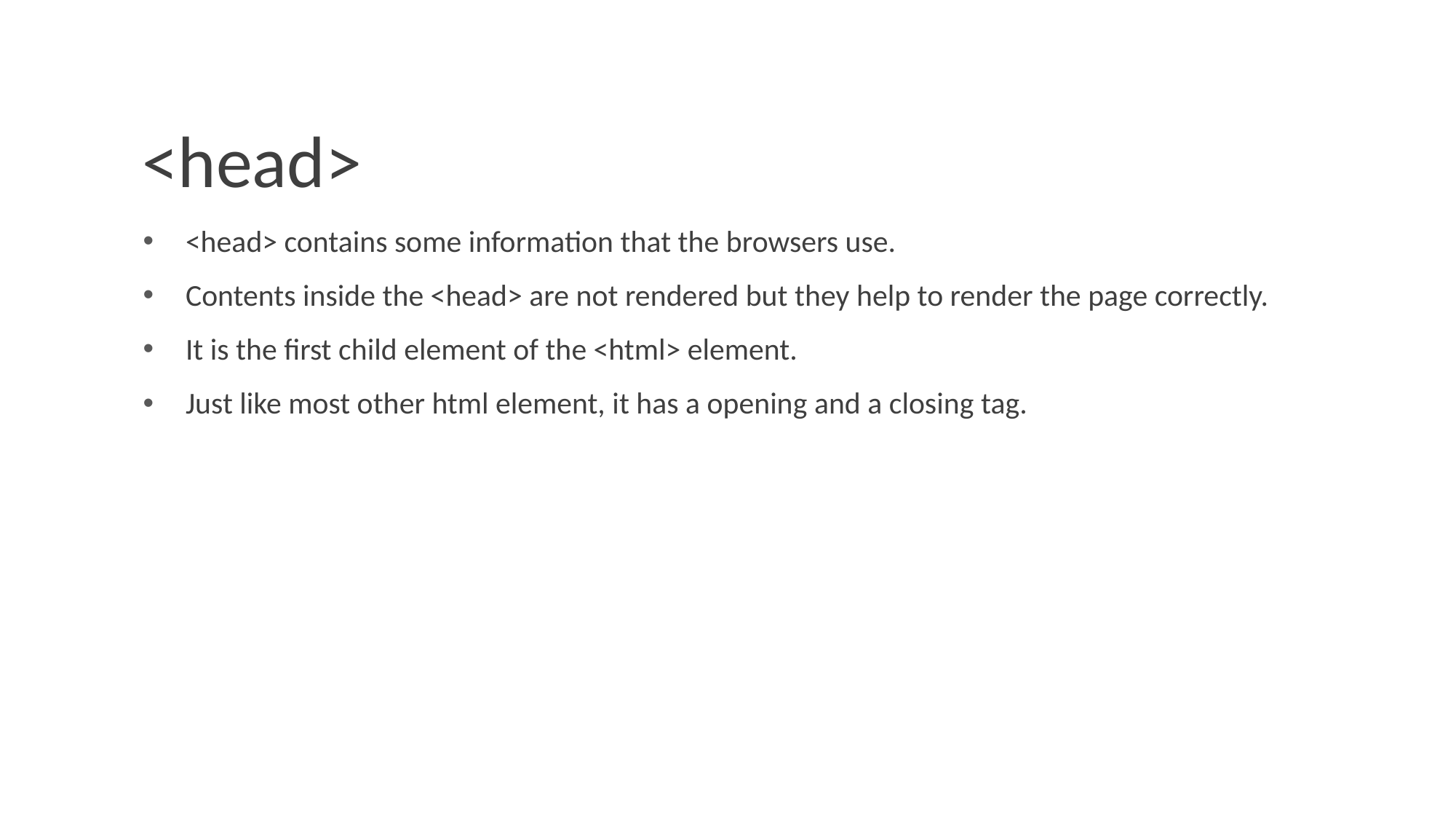

# <head>
<head> contains some information that the browsers use.
Contents inside the <head> are not rendered but they help to render the page correctly.
It is the first child element of the <html> element.
Just like most other html element, it has a opening and a closing tag.